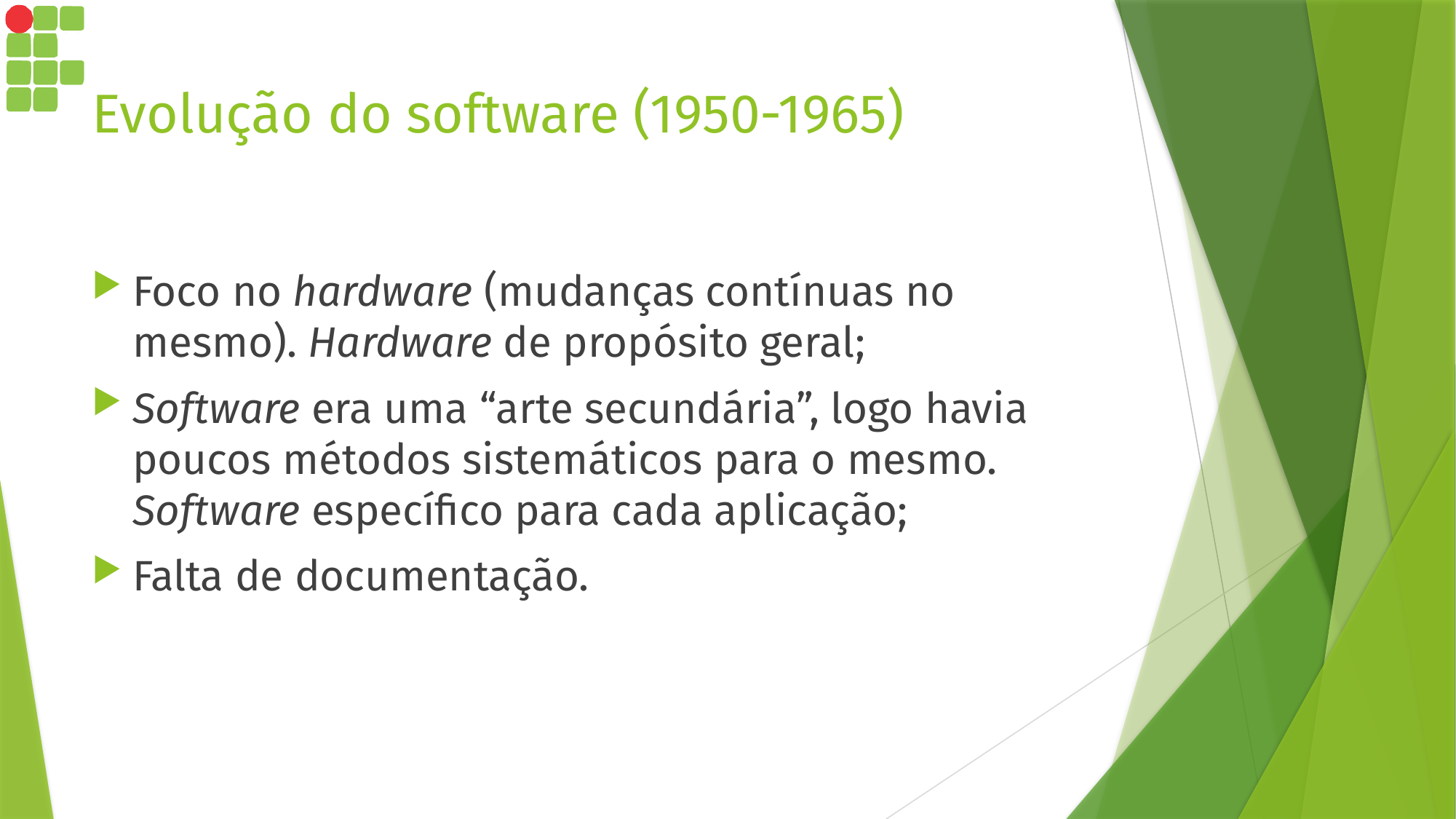

# Evolução do software (1950-1965)
Foco no hardware (mudanças contínuas no mesmo). Hardware de propósito geral;
Software era uma “arte secundária”, logo havia poucos métodos sistemáticos para o mesmo. Software específico para cada aplicação;
Falta de documentação.